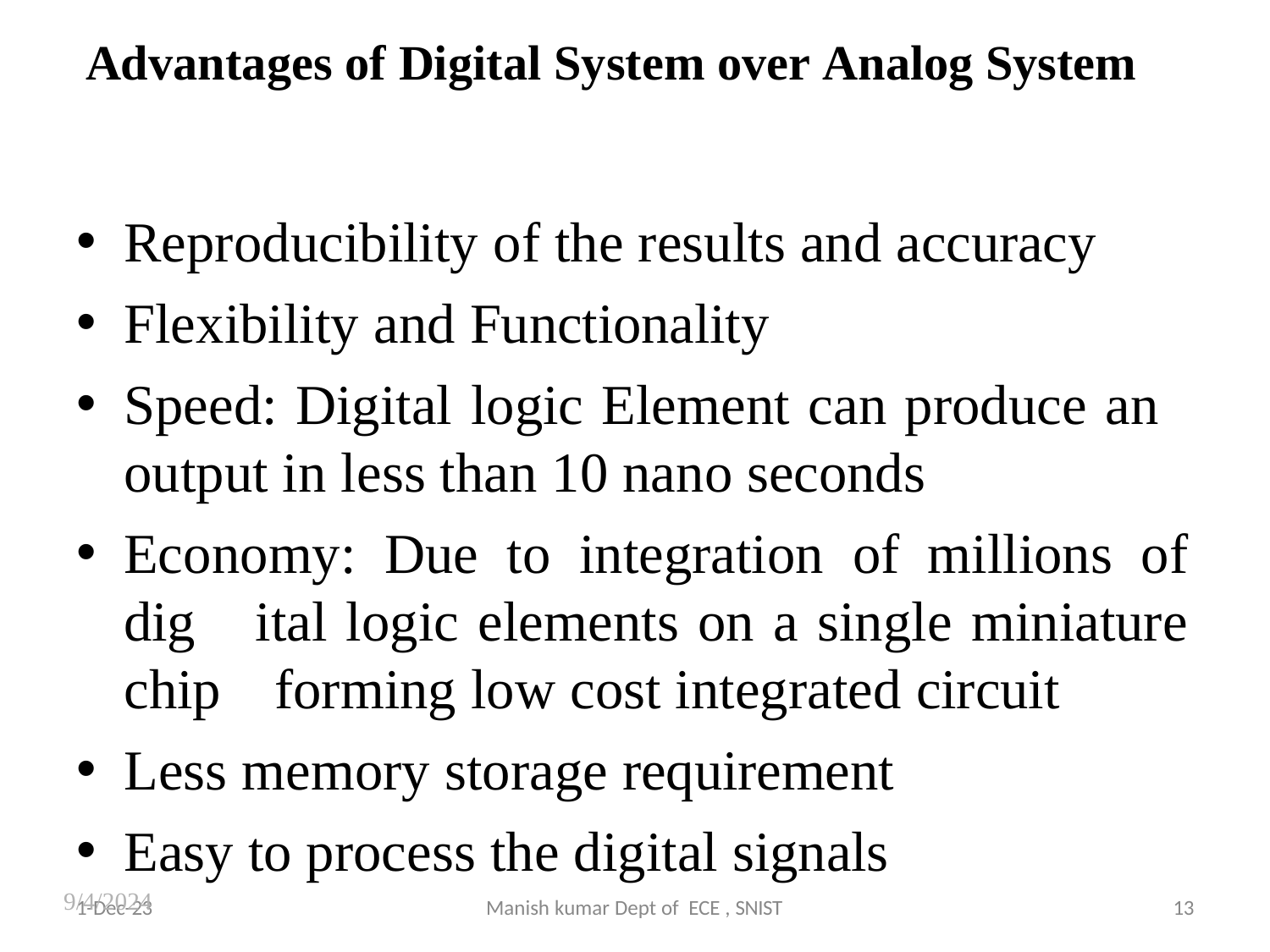

# Advantages of Digital System over Analog System
Reproducibility of the results and accuracy
Flexibility and Functionality
Speed: Digital logic Element can produce an  output in less than 10 nano seconds
Economy: Due to integration of millions of dig 	ital logic elements on a single miniature chip    forming low cost integrated circuit
Less memory storage requirement
Easy to process the digital signals
9/4/2024
13
1-Dec-23
Manish kumar Dept of ECE , SNIST